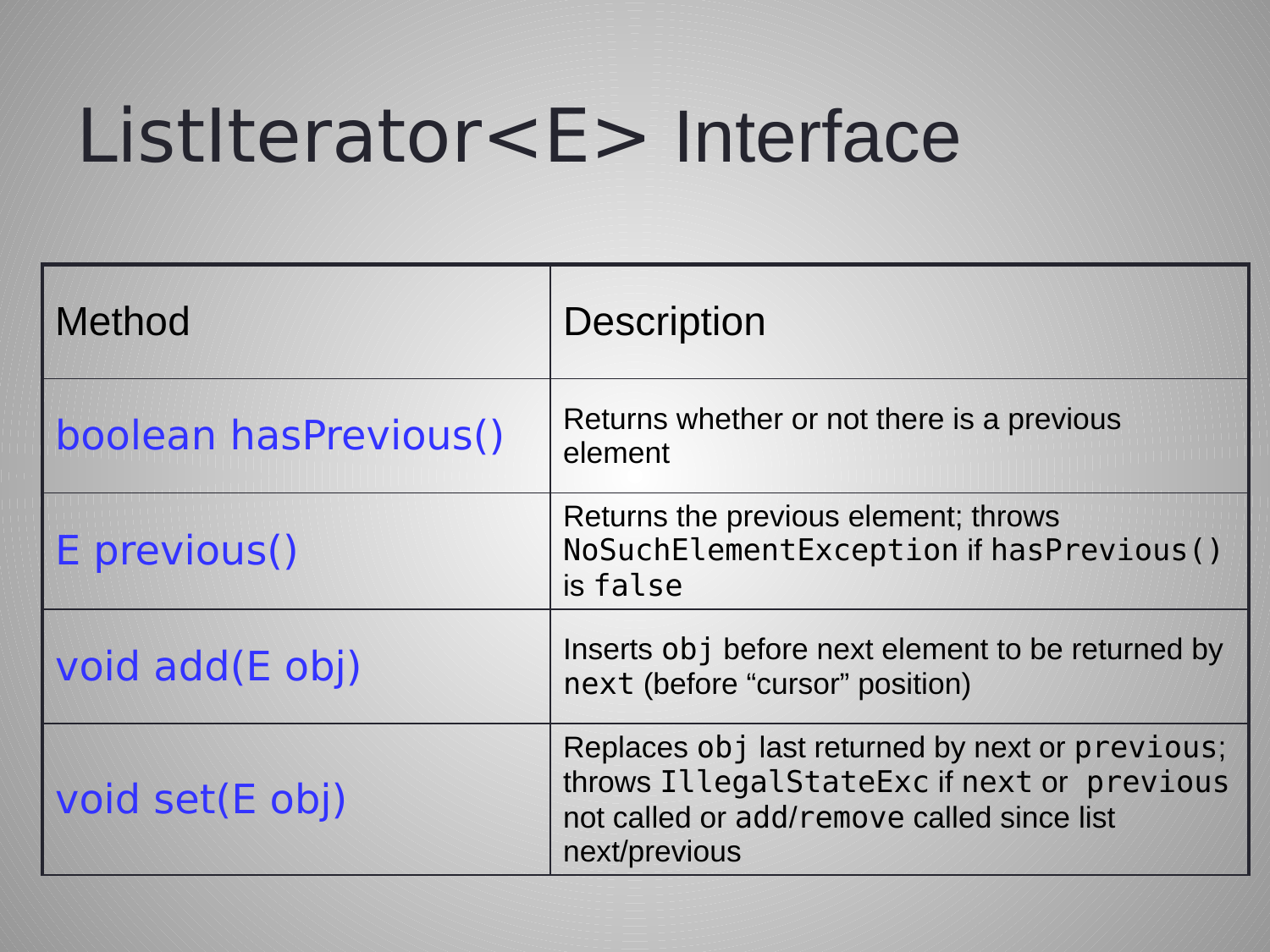

# ListIterator<E> Interface
| Method | Description |
| --- | --- |
| boolean hasPrevious() | Returns whether or not there is a previous element |
| E previous() | Returns the previous element; throws NoSuchElementException if hasPrevious() is false |
| void add(E obj) | Inserts obj before next element to be returned by next (before “cursor” position) |
| void set(E obj) | Replaces obj last returned by next or previous; throws IllegalStateExc if next or previous not called or add/remove called since list next/previous |